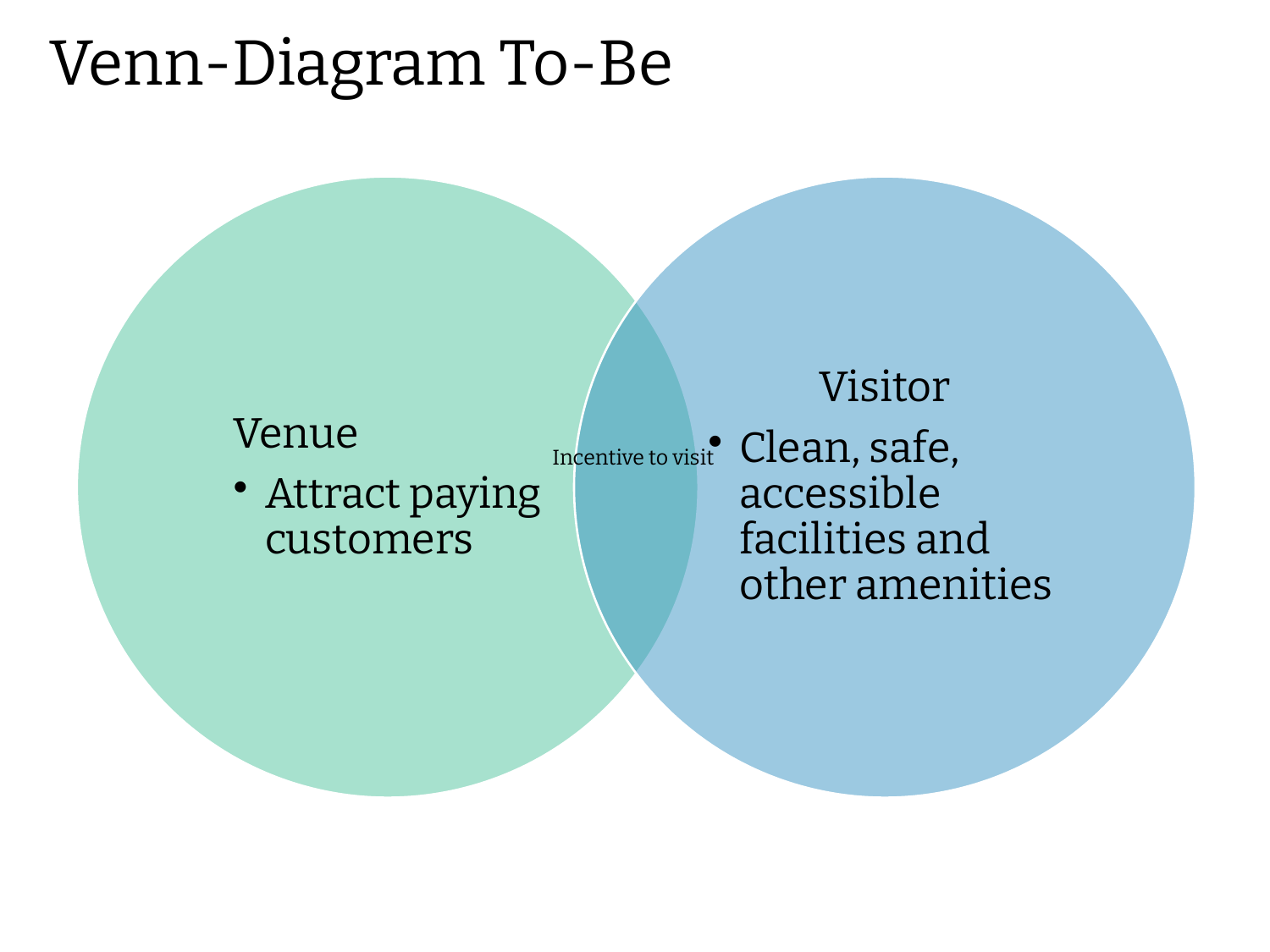

Venn-Diagram To-Be
Venue
Attract paying customers
Visitor
Clean, safe, accessible facilities and other amenities
Incentive to visit